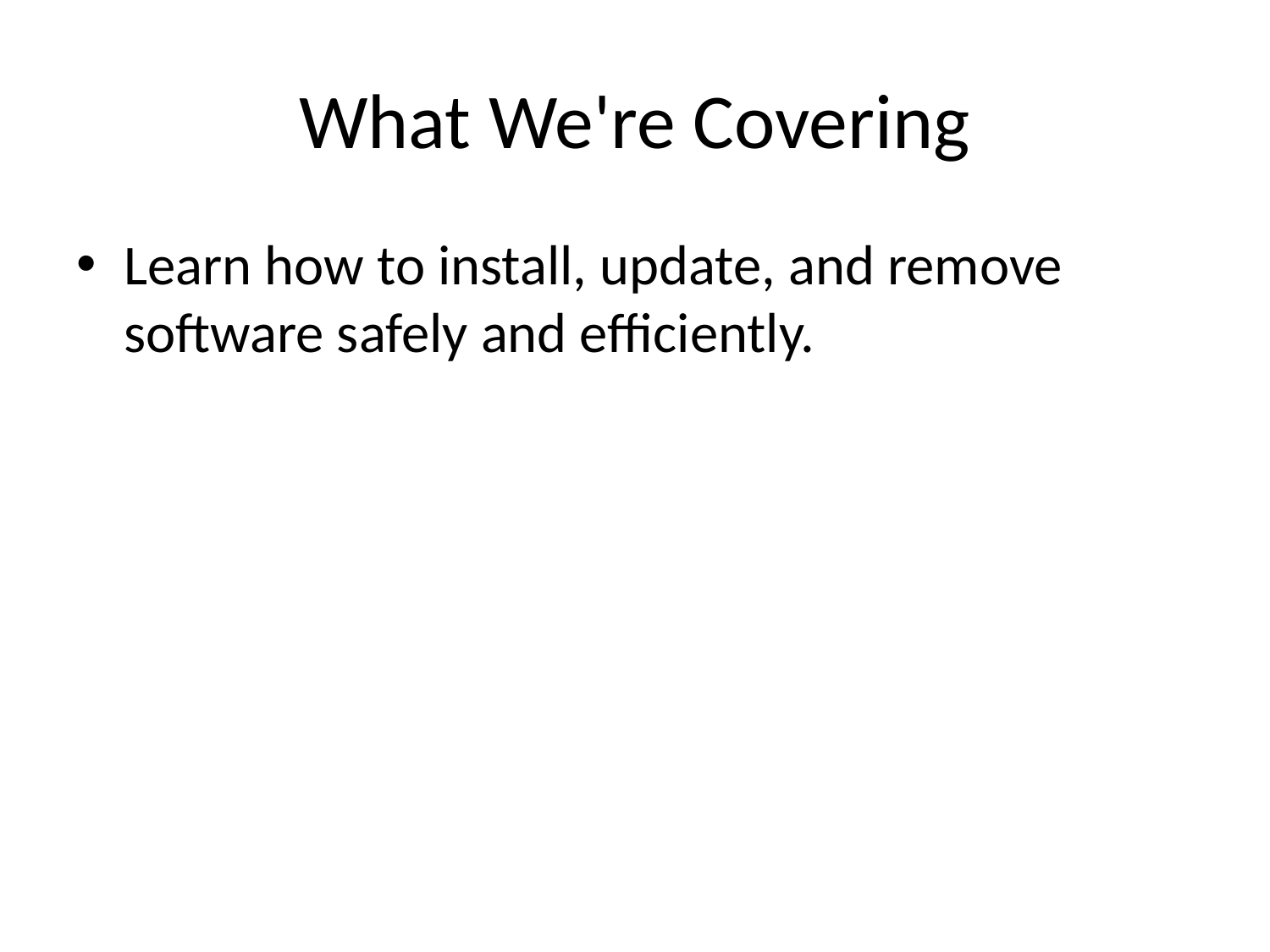

# What We're Covering
Learn how to install, update, and remove software safely and efficiently.